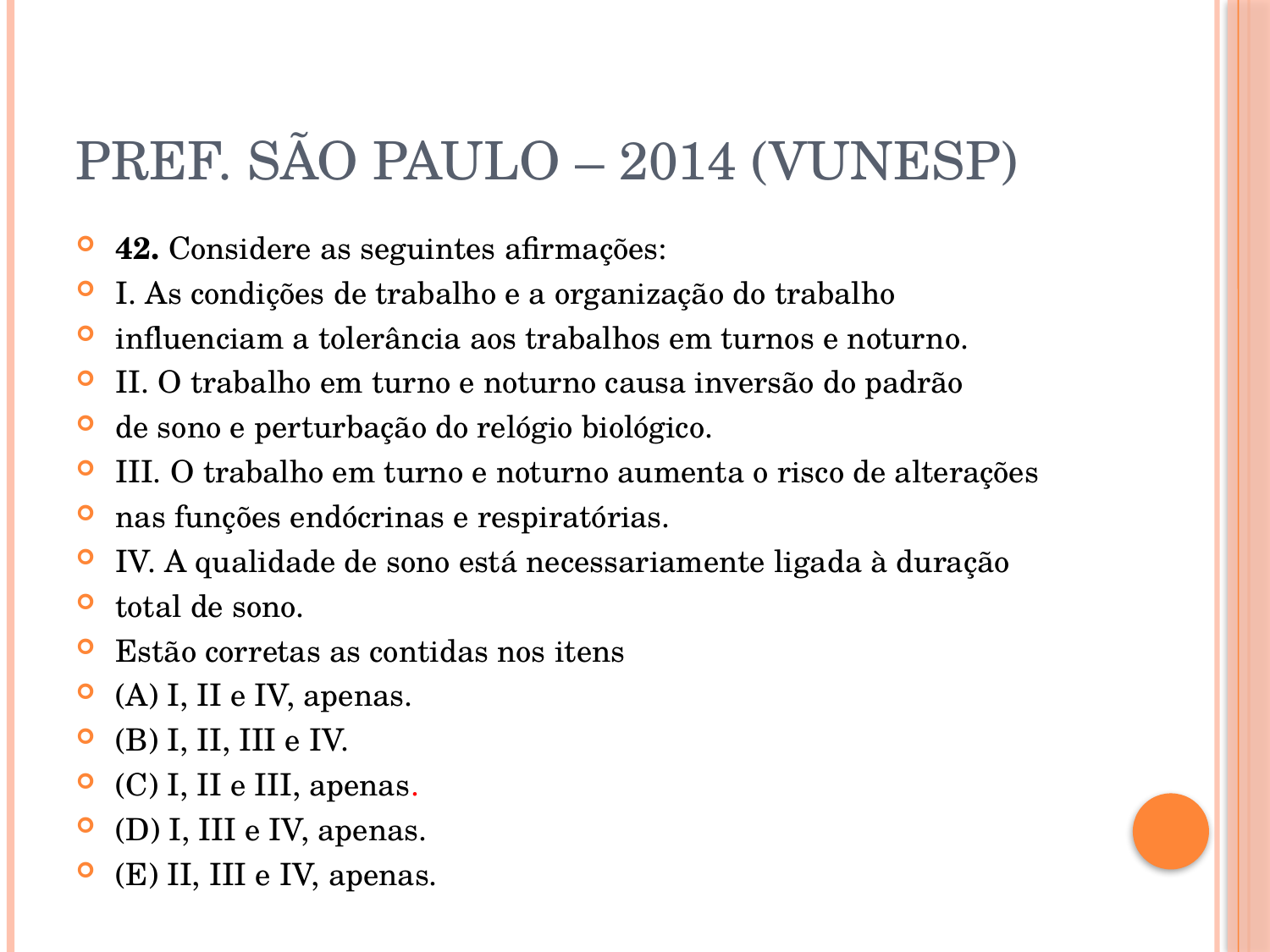

# Pref. São paulo – 2014 (vunesp)
42. Considere as seguintes afirmações:
I. As condições de trabalho e a organização do trabalho
influenciam a tolerância aos trabalhos em turnos e noturno.
II. O trabalho em turno e noturno causa inversão do padrão
de sono e perturbação do relógio biológico.
III. O trabalho em turno e noturno aumenta o risco de alterações
nas funções endócrinas e respiratórias.
IV. A qualidade de sono está necessariamente ligada à duração
total de sono.
Estão corretas as contidas nos itens
(A) I, II e IV, apenas.
(B) I, II, III e IV.
(C) I, II e III, apenas.
(D) I, III e IV, apenas.
(E) II, III e IV, apenas.